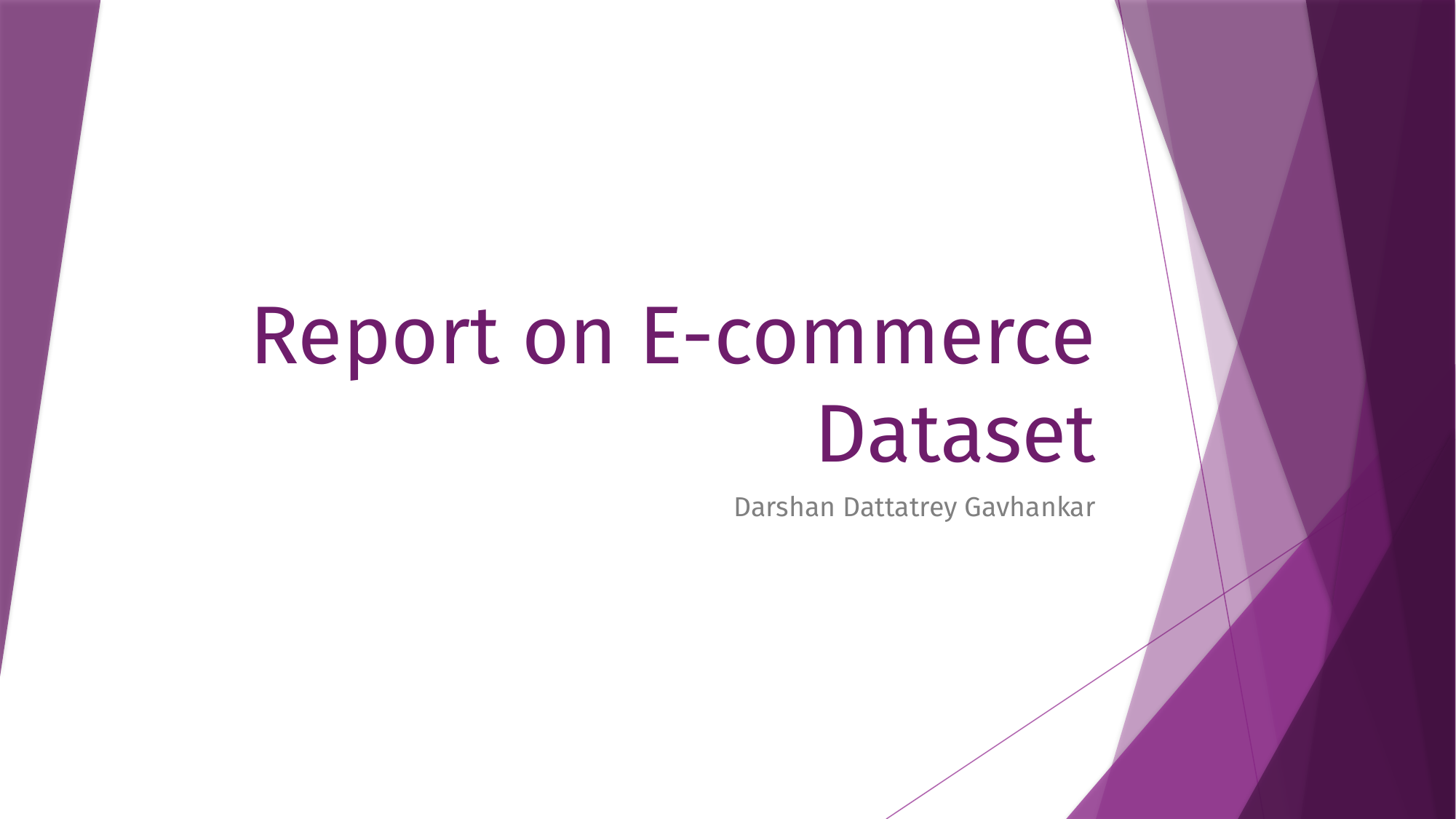

# Report on E-commerce Dataset
Darshan Dattatrey Gavhankar